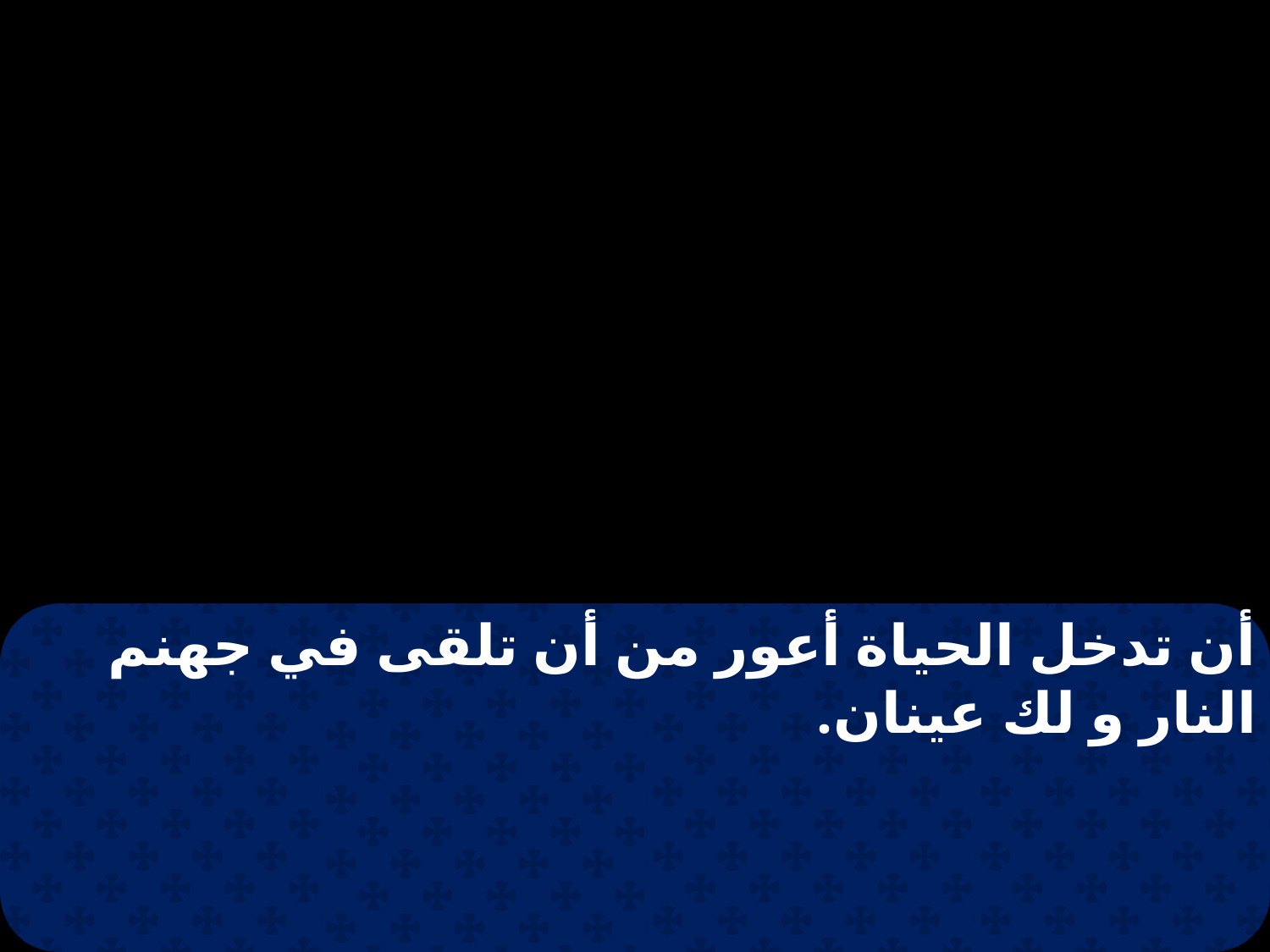

أن تدخل الحياة أعور من أن تلقى في جهنم النار و لك عينان.